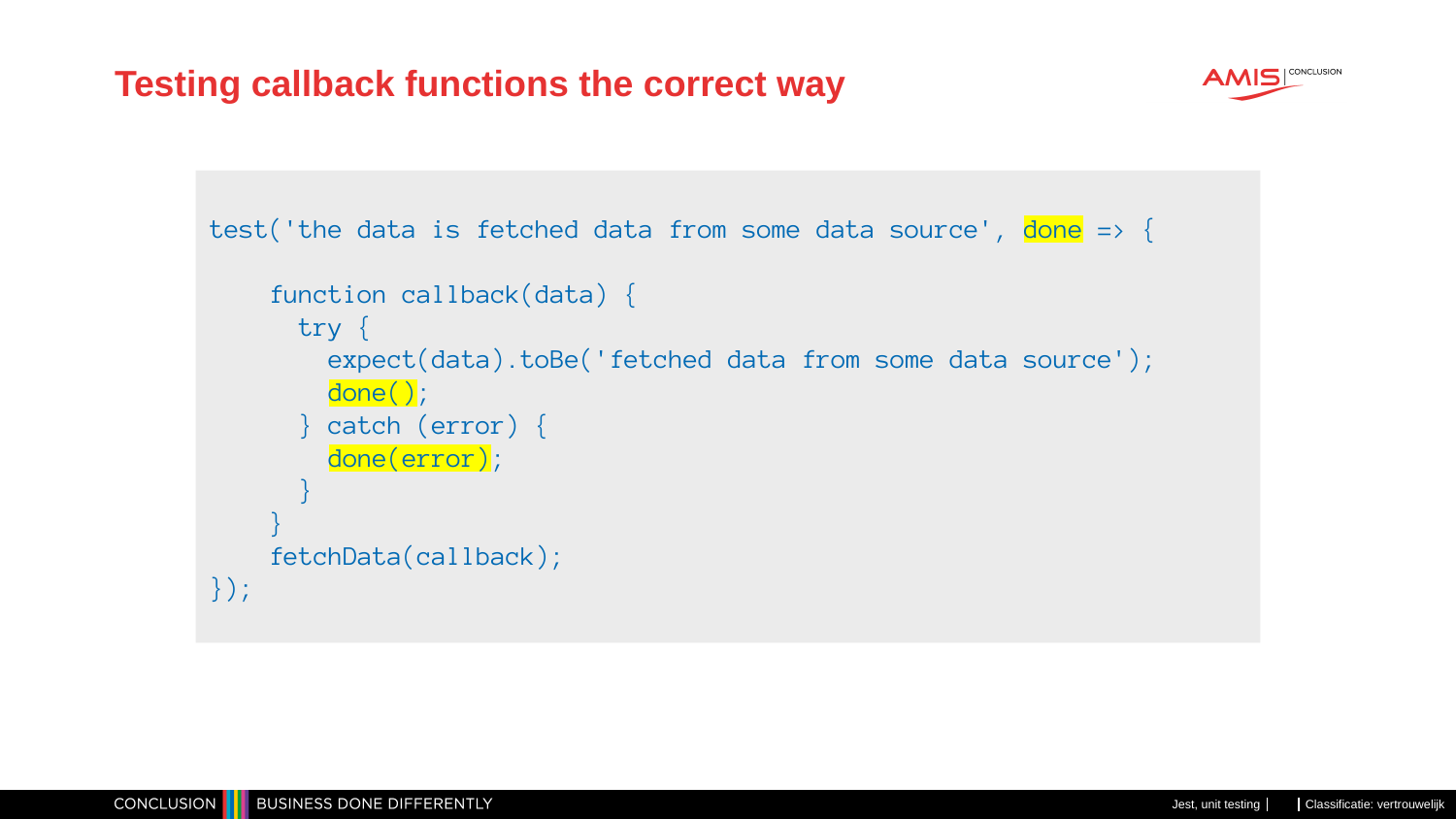

# Testing callback functions the correct way

test('the data is fetched data from some data source', done => {

    function callback(data) {
      try {
        expect(data).toBe('fetched data from some data source');
        done();
      } catch (error) {
        done(error);
      }
    }
    fetchData(callback);
});

Jest, unit testing